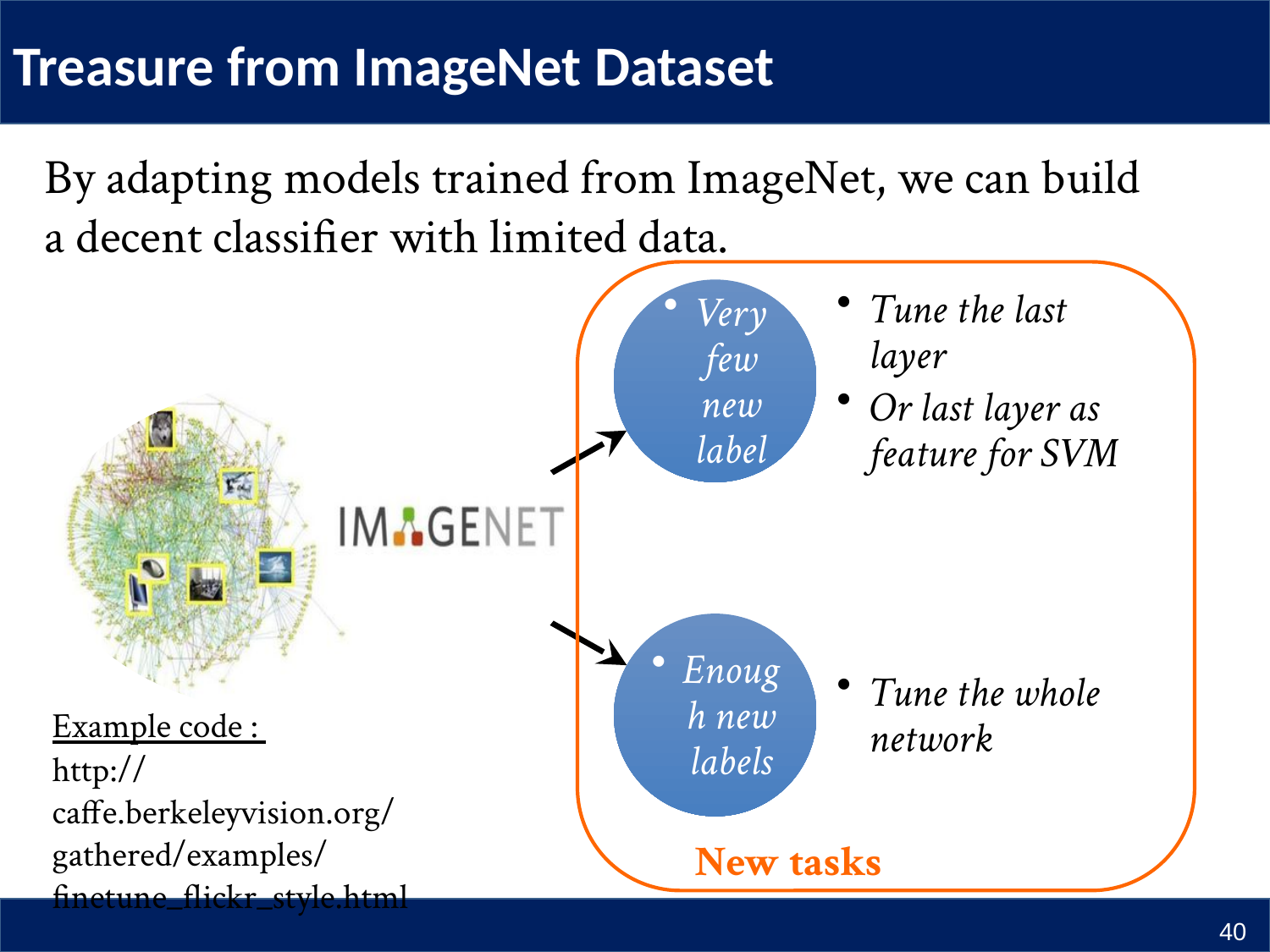

# Treasure from ImageNet Dataset
By adapting models trained from ImageNet, we can build a decent classifier with limited data.

Very few new label
Tune the last layer
Or last layer as feature for SVM
Enough new labels
Tune the whole network
Example code :
http://caffe.berkeleyvision.org/gathered/examples/finetune_flickr_style.html
New tasks
40